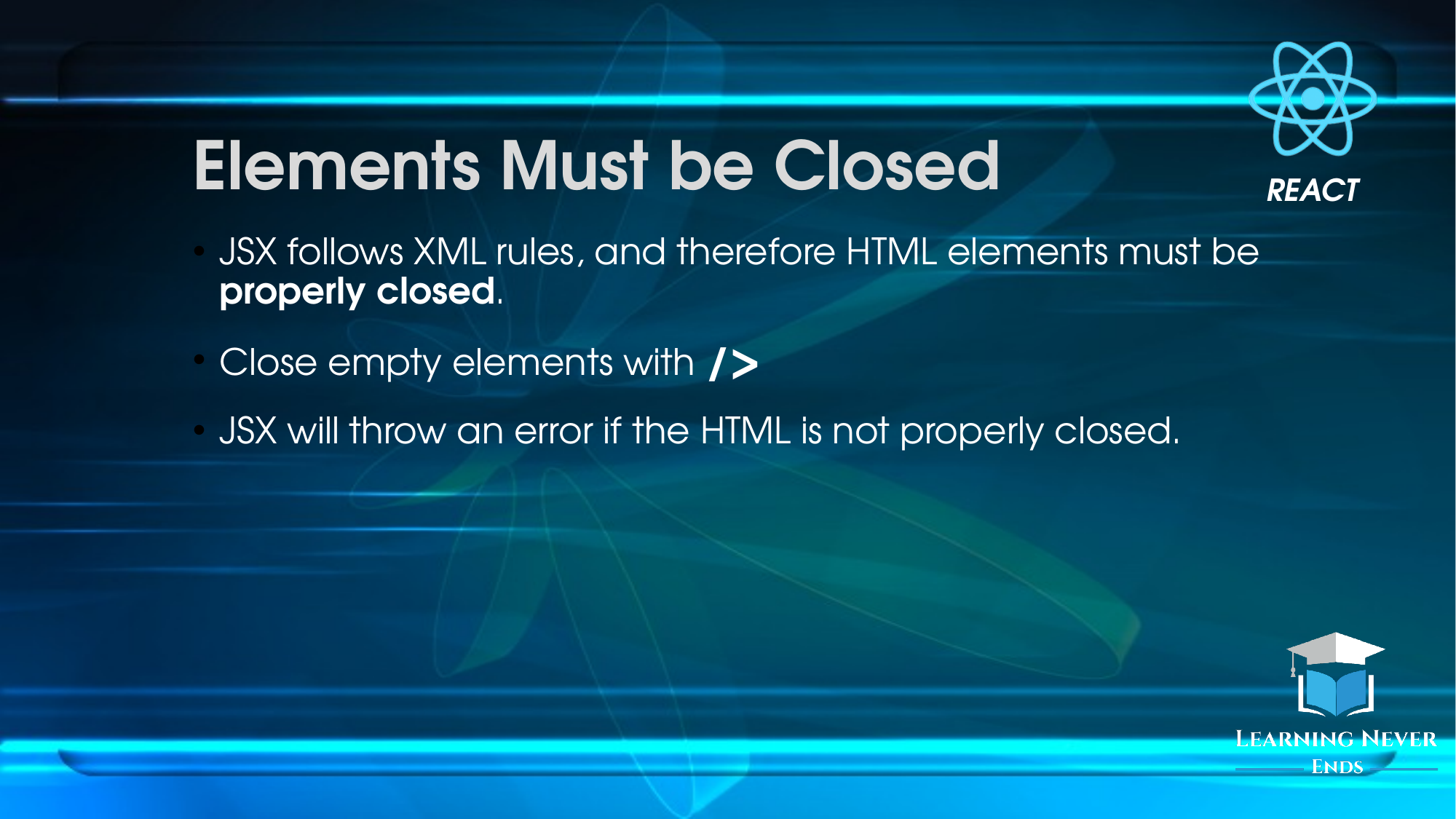

# Elements Must be Closed
JSX follows XML rules, and therefore HTML elements must be properly closed.
Close empty elements with />
JSX will throw an error if the HTML is not properly closed.